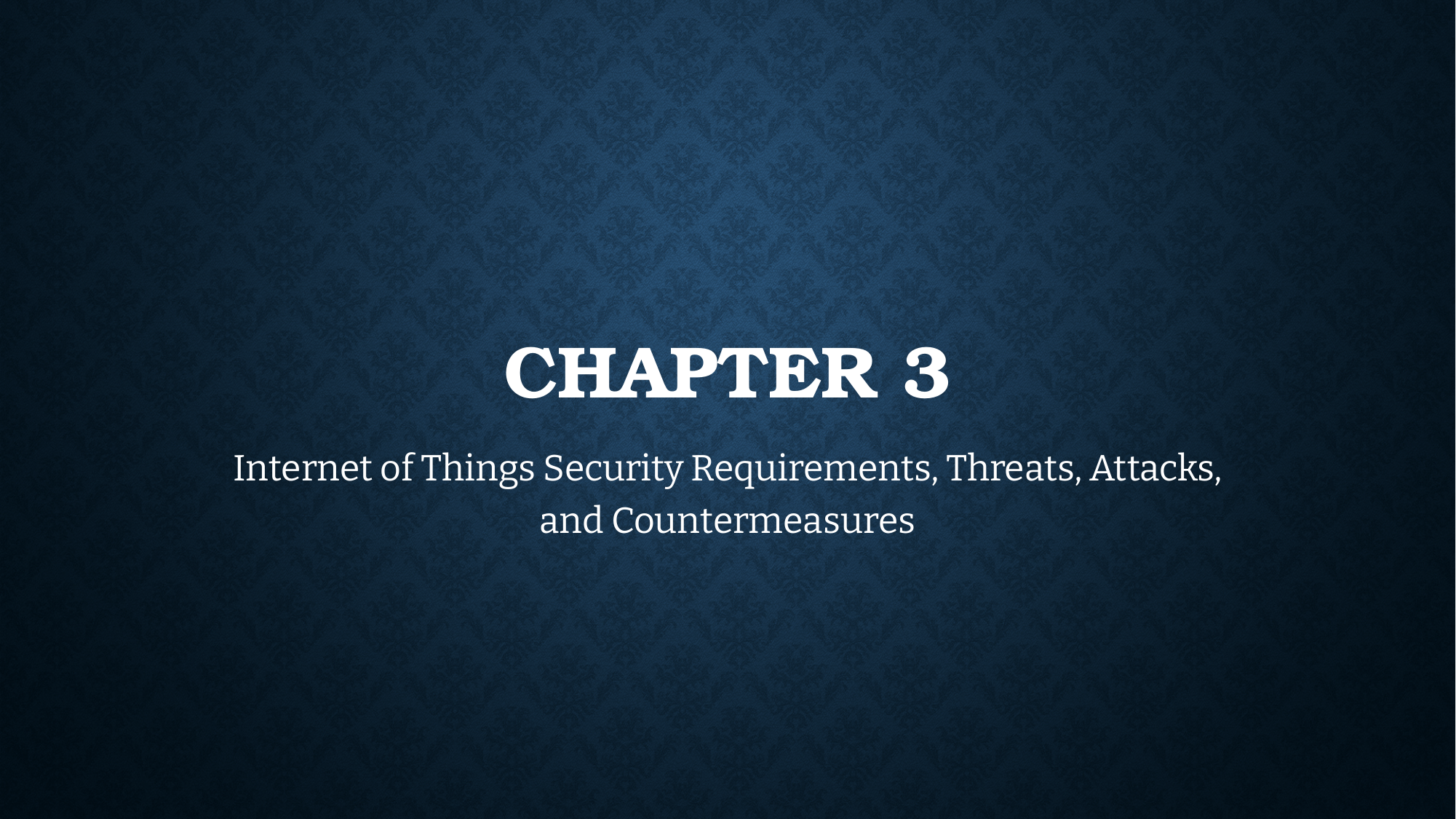

# Chapter 3
Internet of Things Security Requirements, Threats, Attacks, and Countermeasures